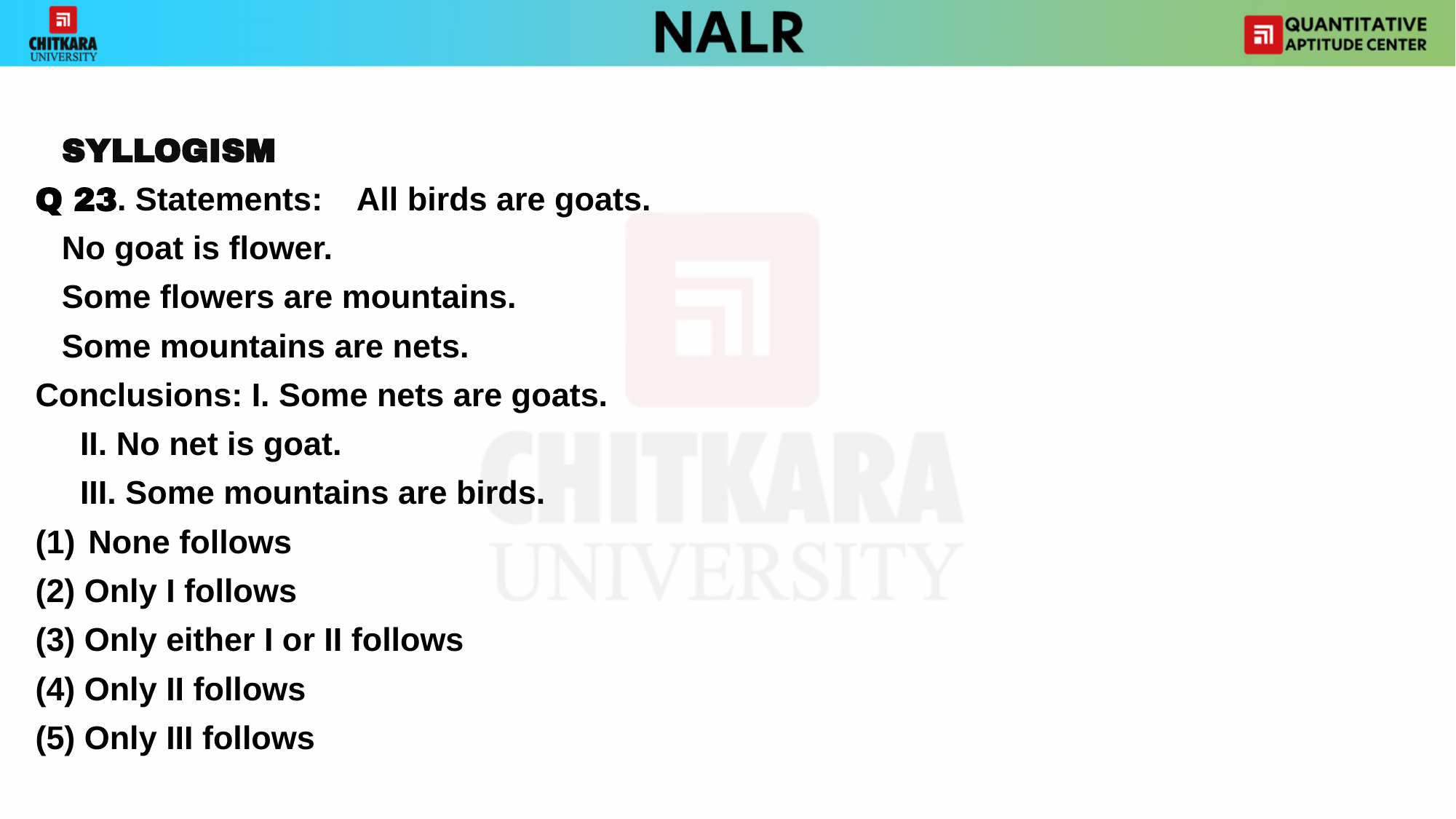

#
			SYLLOGISM
Q 23. Statements: 	All birds are goats.
				No goat is flower.
				Some flowers are mountains.
				Some mountains are nets.
Conclusions: I. Some nets are goats.
			  II. No net is goat.
			  III. Some mountains are birds.
None follows
(2) Only I follows
(3) Only either I or II follows
(4) Only II follows
(5) Only III follows